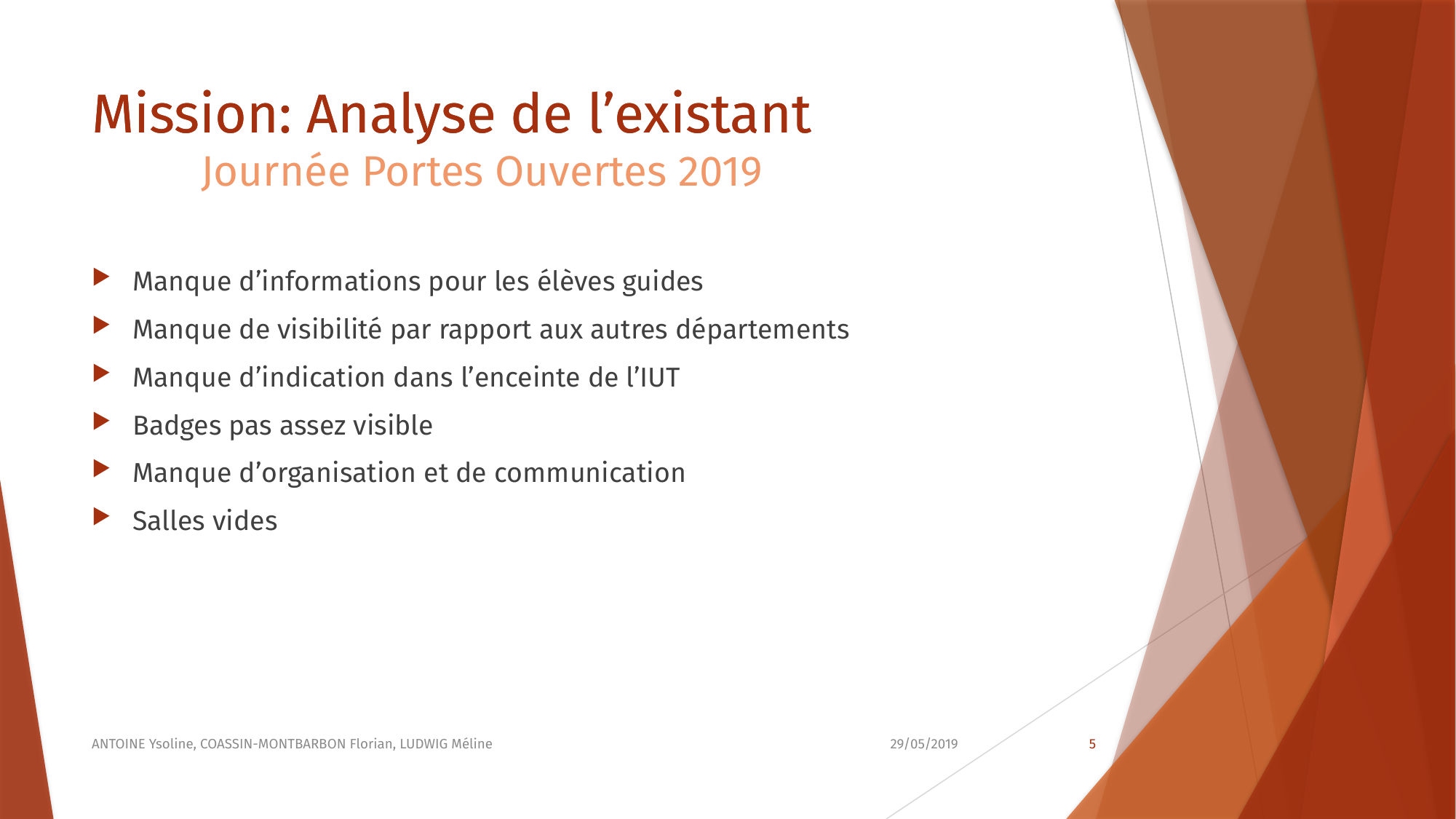

# Mission: Analyse de l’existant
Mission: Analyse de l’existant
	Journée Portes Ouvertes 2019
Manque d’informations pour les élèves guides
Manque de visibilité par rapport aux autres départements
Manque d’indication dans l’enceinte de l’IUT
Badges pas assez visible
Manque d’organisation et de communication
Salles vides
ANTOINE Ysoline, COASSIN-MONTBARBON Florian, LUDWIG Méline
29/05/2019
5